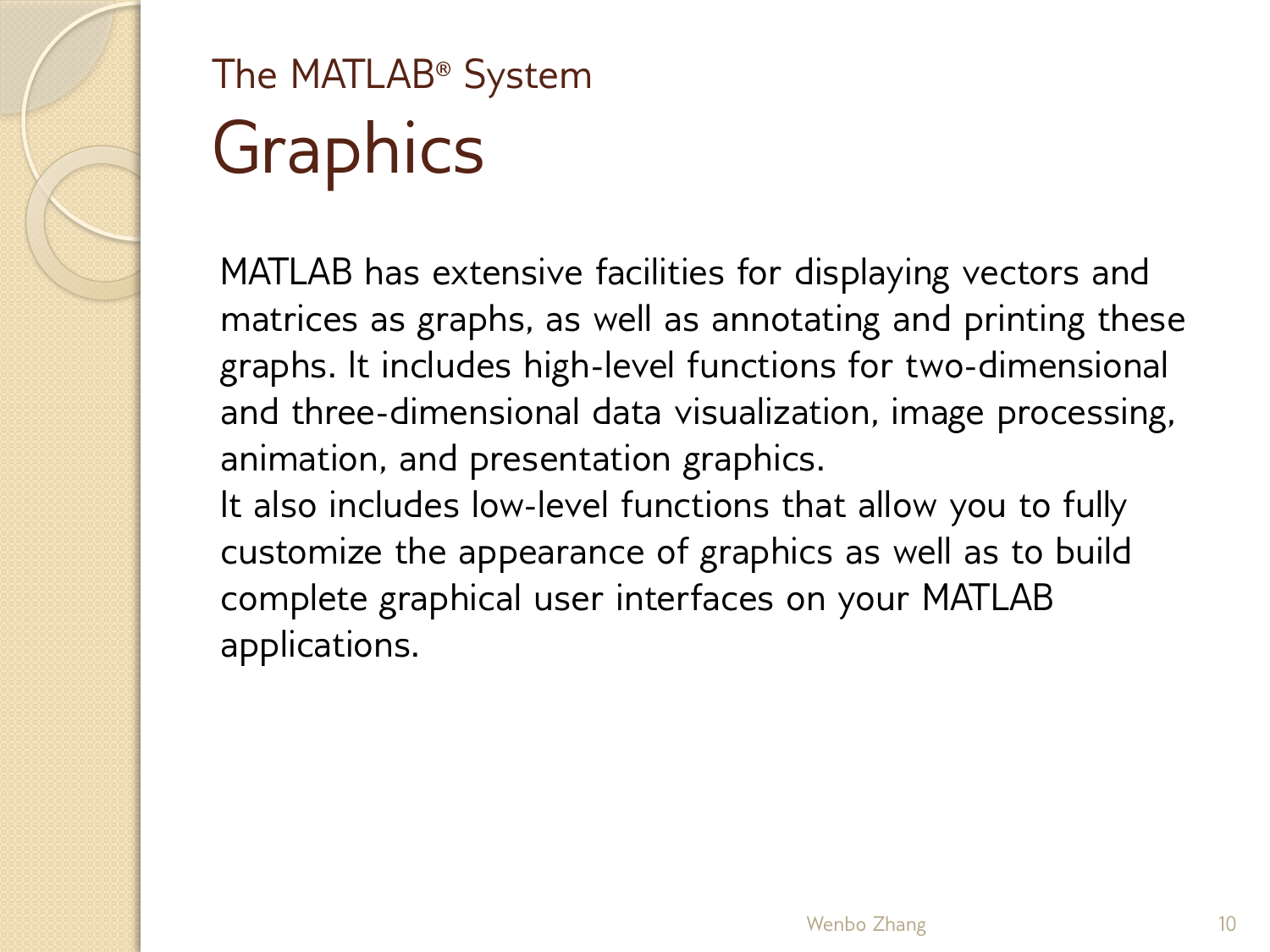

# The MATLAB® System Graphics
MATLAB has extensive facilities for displaying vectors and matrices as graphs, as well as annotating and printing these graphs. It includes high-level functions for two-dimensional and three-dimensional data visualization, image processing, animation, and presentation graphics.
It also includes low-level functions that allow you to fully customize the appearance of graphics as well as to build complete graphical user interfaces on your MATLAB applications.
Wenbo Zhang
10